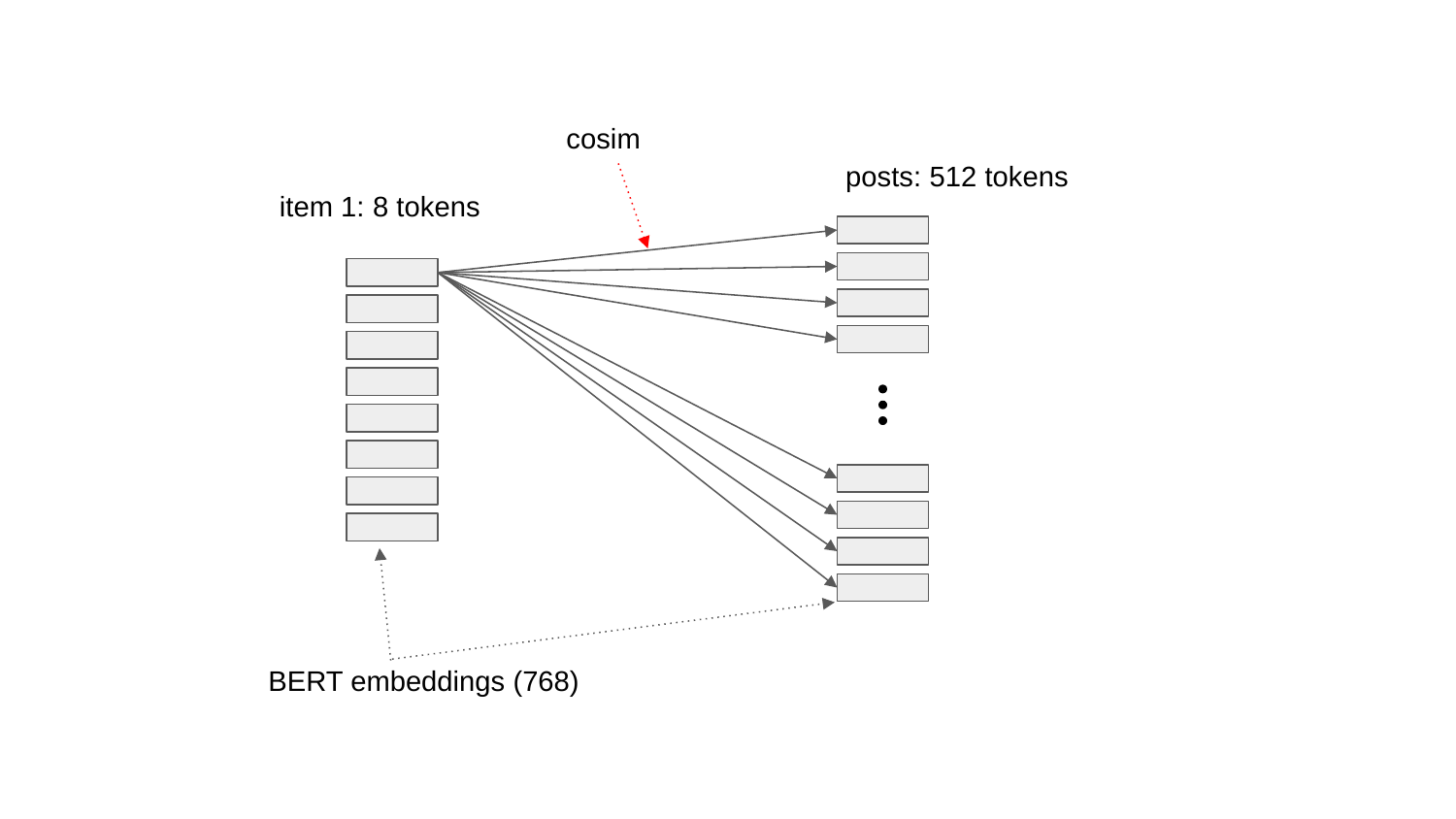

cosim
posts: 512 tokens
item 1: 8 tokens

BERT embeddings (768)